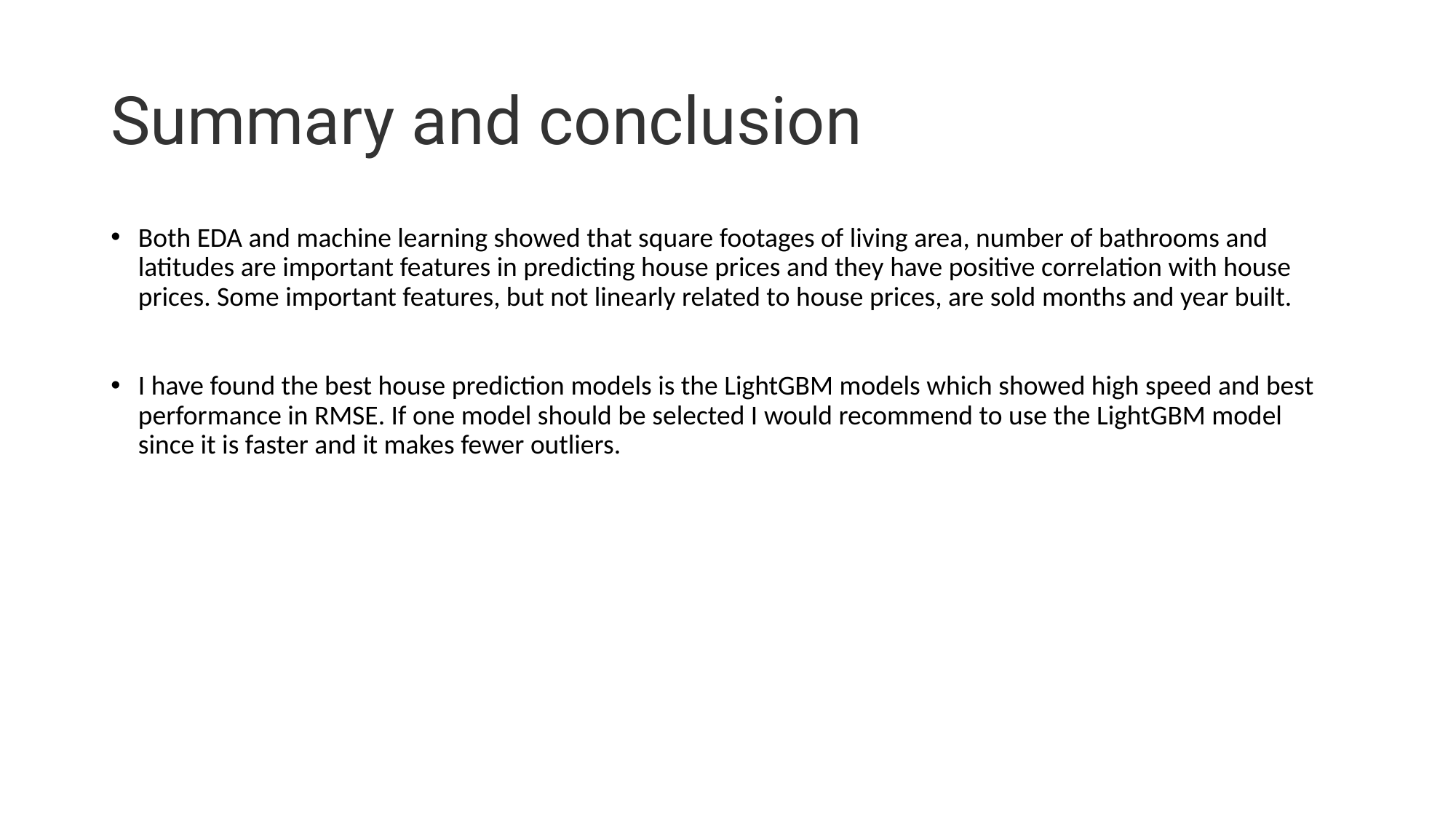

# Summary and conclusion
Both EDA and machine learning showed that square footages of living area, number of bathrooms and latitudes are important features in predicting house prices and they have positive correlation with house prices. Some important features, but not linearly related to house prices, are sold months and year built.

I have found the best house prediction models is the LightGBM models which showed high speed and best performance in RMSE. If one model should be selected I would recommend to use the LightGBM model since it is faster and it makes fewer outliers.